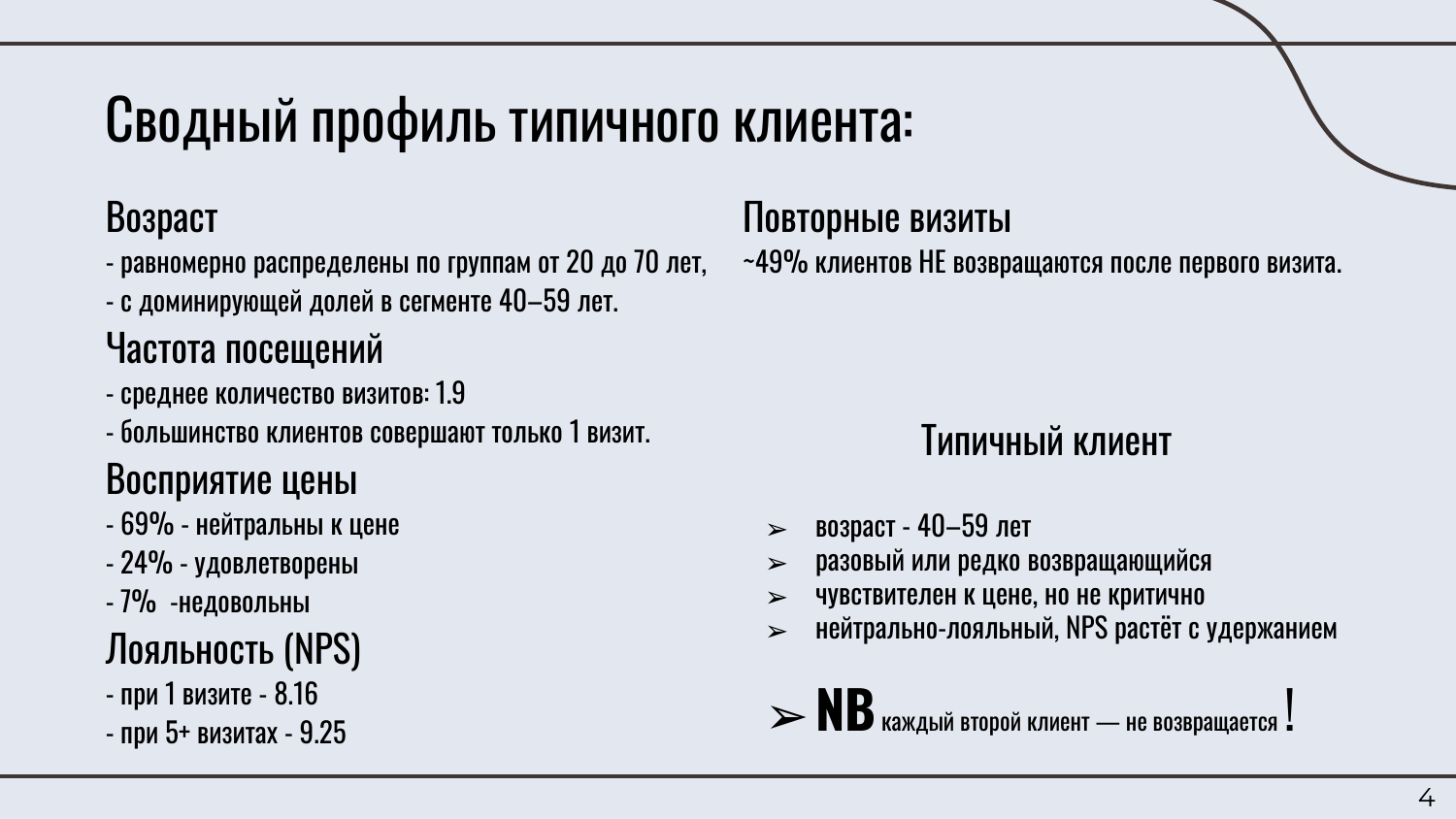

# Сводный профиль типичного клиента:
Возраст
- равномерно распределены по группам от 20 до 70 лет,
- с доминирующей долей в сегменте 40–59 лет.
Частота посещений
- среднее количество визитов: 1.9
- большинство клиентов совершают только 1 визит.
Восприятие цены
- 69% - нейтральны к цене
- 24% - удовлетворены
- 7%  -недовольны
Лояльность (NPS)
- при 1 визите - 8.16
- при 5+ визитах - 9.25

Повторные визиты
~49% клиентов НЕ возвращаются после первого визита.

Типичный клиент

возраст - 40–59 лет
разовый или редко возвращающийся
чувствителен к цене, но не критично
нейтрально-лояльный, NPS растёт с удержанием

NB каждый второй клиент — не возвращается !

4